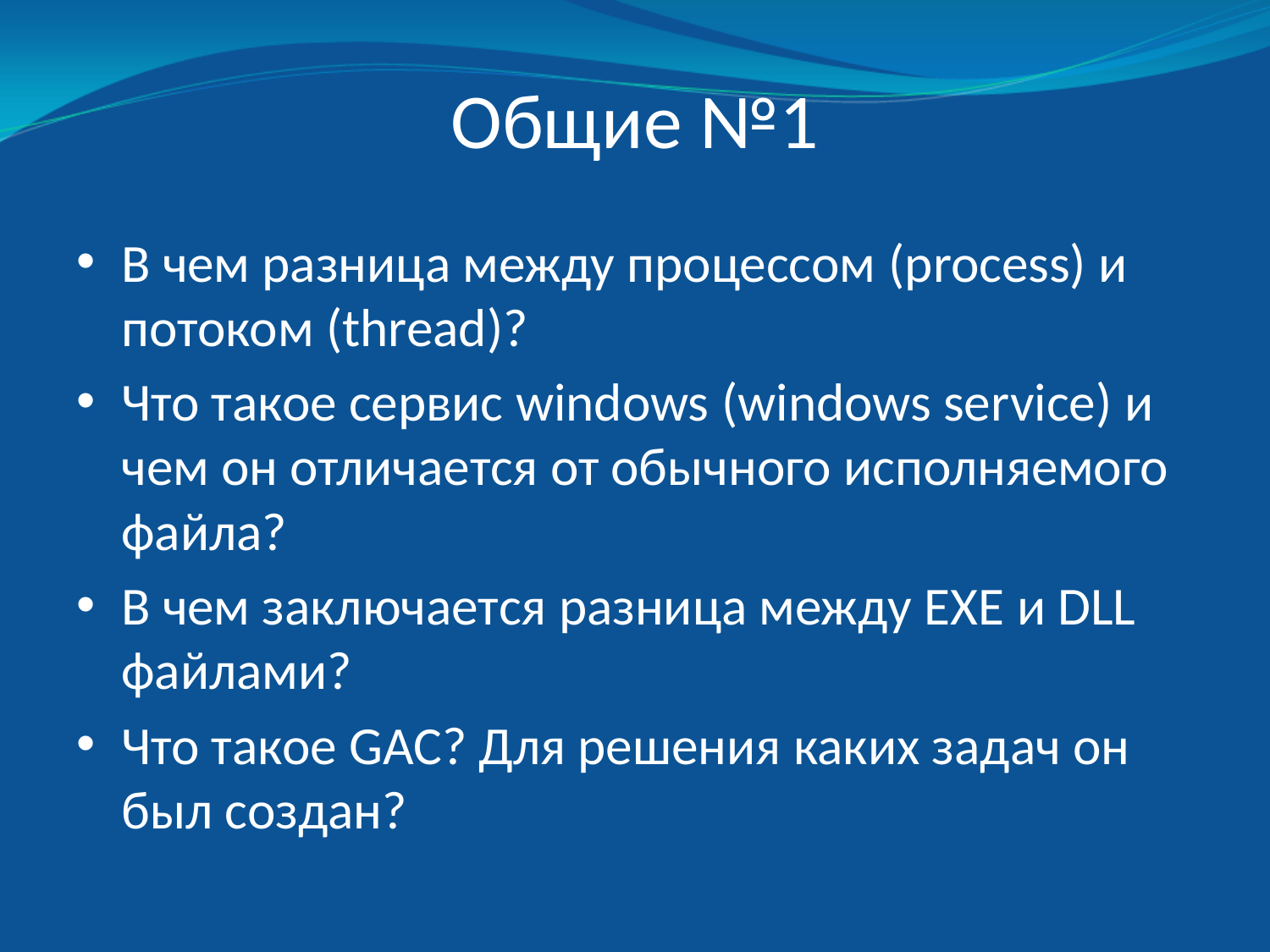

# Общие №1
В чем разница между процессом (process) и потоком (thread)?
Что такое сервис windows (windows service) и чем он отличается от обычного исполняемого файла?
В чем заключается разница между EXE и DLL файлами?
Что такое GAC? Для решения каких задач он был создан?